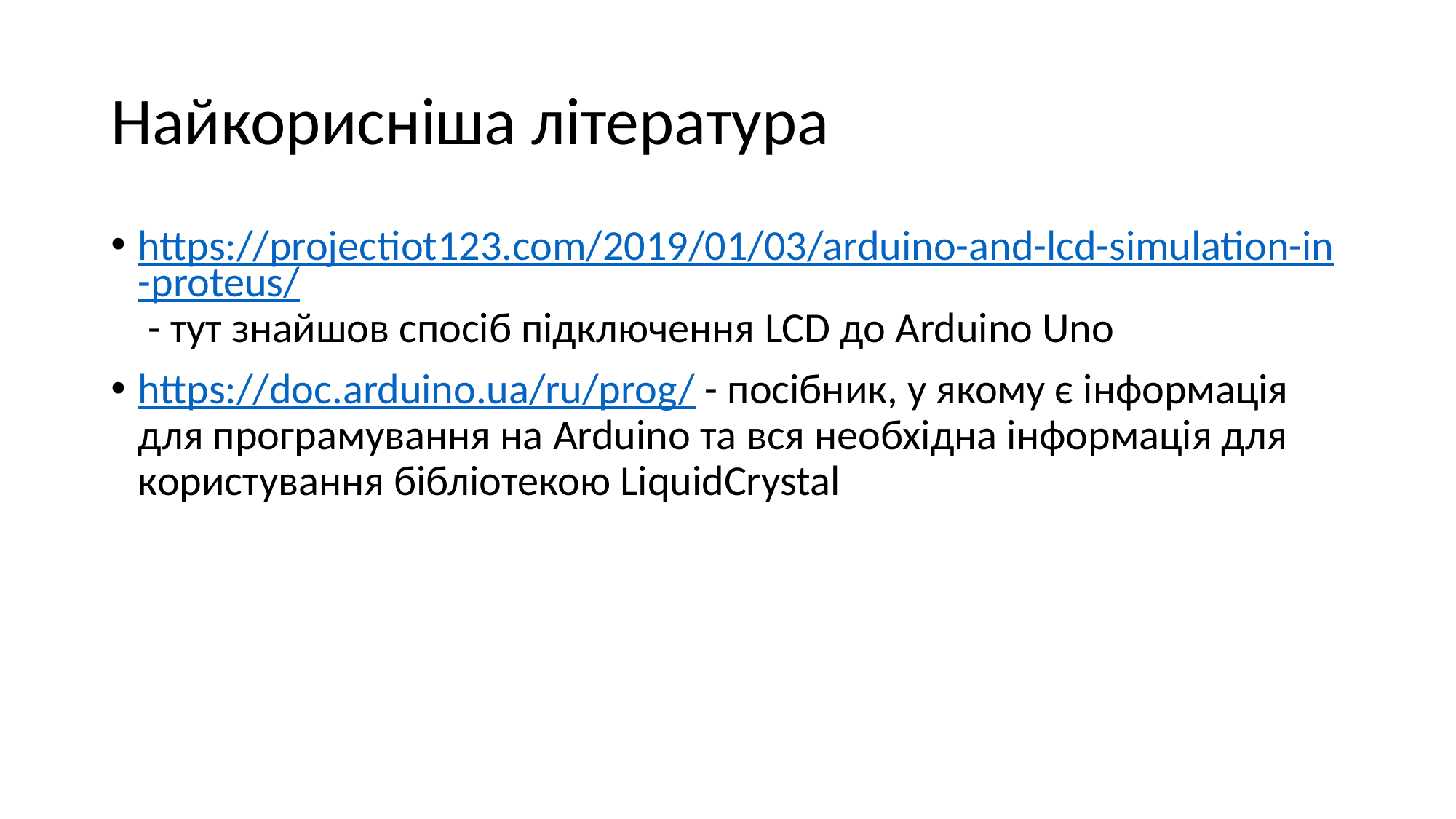

# Найкорисніша література
https://projectiot123.com/2019/01/03/arduino-and-lcd-simulation-in-proteus/ - тут знайшов спосіб підключення LCD до Arduino Uno
https://doc.arduino.ua/ru/prog/ - посібник, у якому є інформація для програмування на Arduino та вся необхідна інформація для користування бібліотекою LiquidCrystal